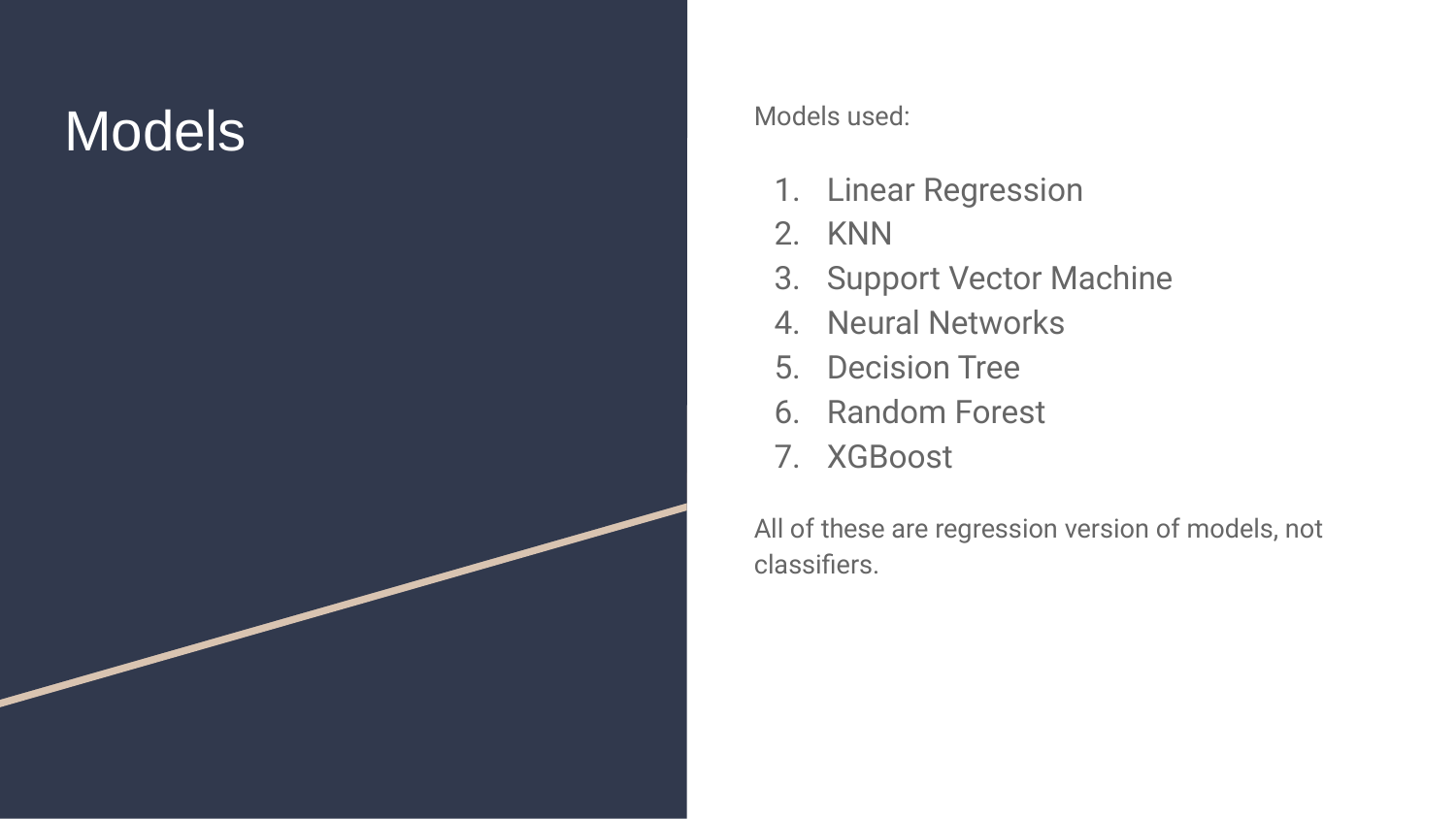

# Models
Models used:
Linear Regression
KNN
Support Vector Machine
Neural Networks
Decision Tree
Random Forest
XGBoost
All of these are regression version of models, not classifiers.